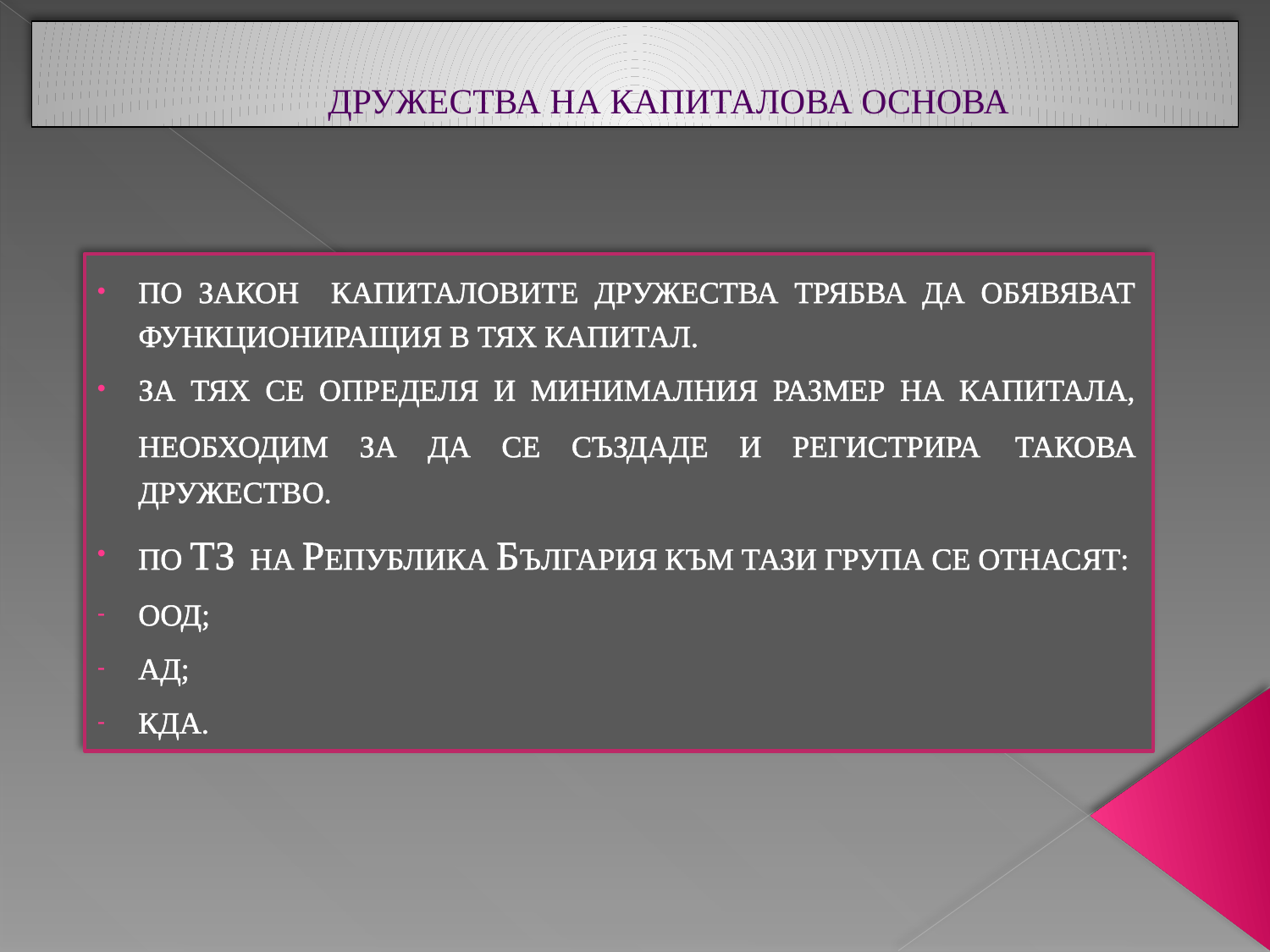

# дружества на капиталова основа
По закон  капиталовите дружества трябва да обявяват функциониращия в тях капитал.
За тях се определя и минималния размер на капитала, необходим за да се създаде и регистрира такова дружество.
По тз  на република българия към тази група се отнасят:
оод;
Ад;
Кда.